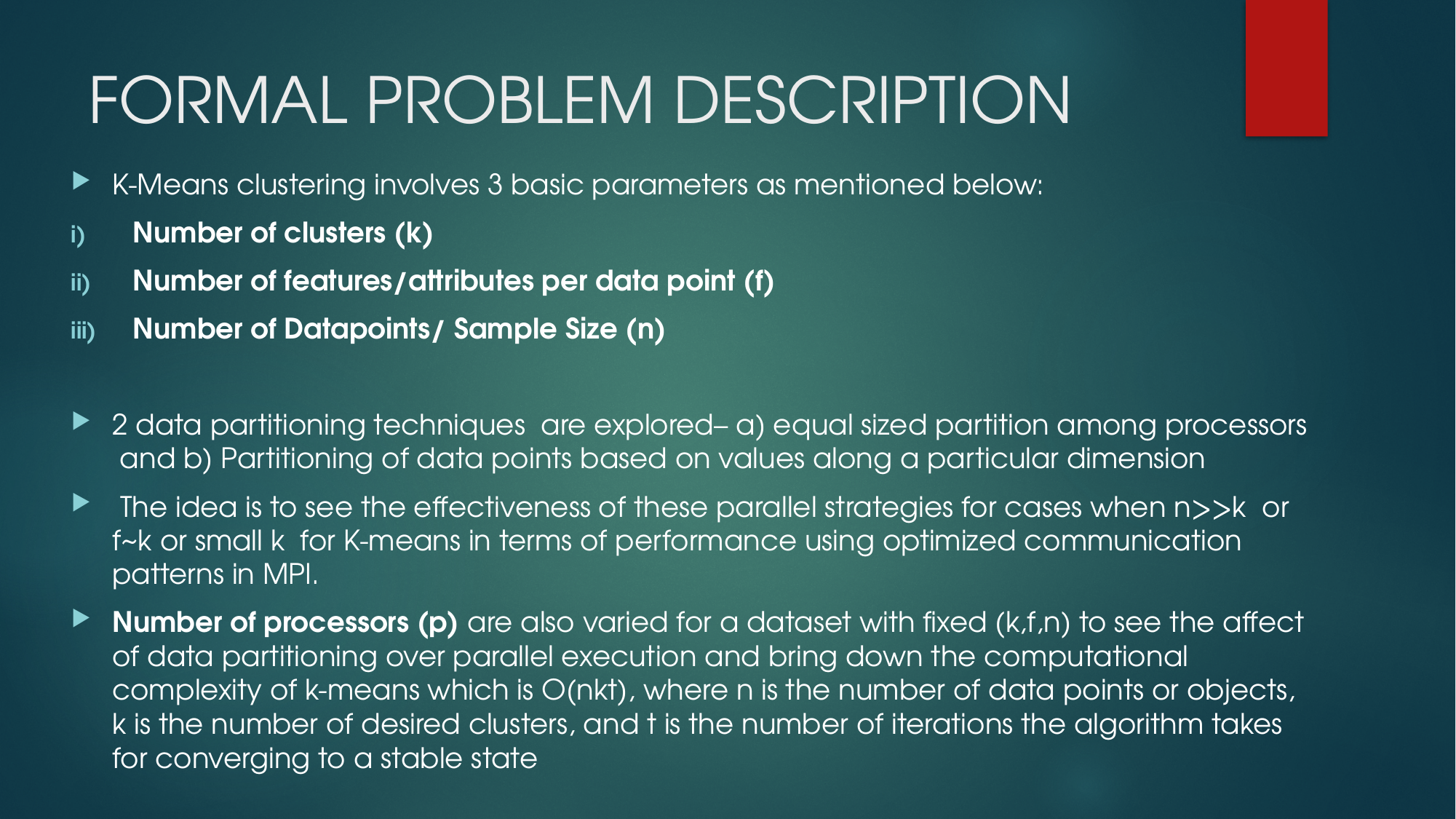

# FORMAL PROBLEM DESCRIPTION
K-Means clustering involves 3 basic parameters as mentioned below:
Number of clusters (k)
Number of features/attributes per data point (f)
Number of Datapoints/ Sample Size (n)

2 data partitioning techniques  are explored– a) equal sized partition among processors  and b) Partitioning of data points based on values along a particular dimension
 The idea is to see the effectiveness of these parallel strategies for cases when n>>k  or f~k or small k  for K-means in terms of performance using optimized communication patterns in MPI.
Number of processors (p) are also varied for a dataset with fixed (k,f,n) to see the affect of data partitioning over parallel execution and bring down the computational complexity of k-means which is O(nkt), where n is the number of data points or objects, k is the number of desired clusters, and t is the number of iterations the algorithm takes for converging to a stable state